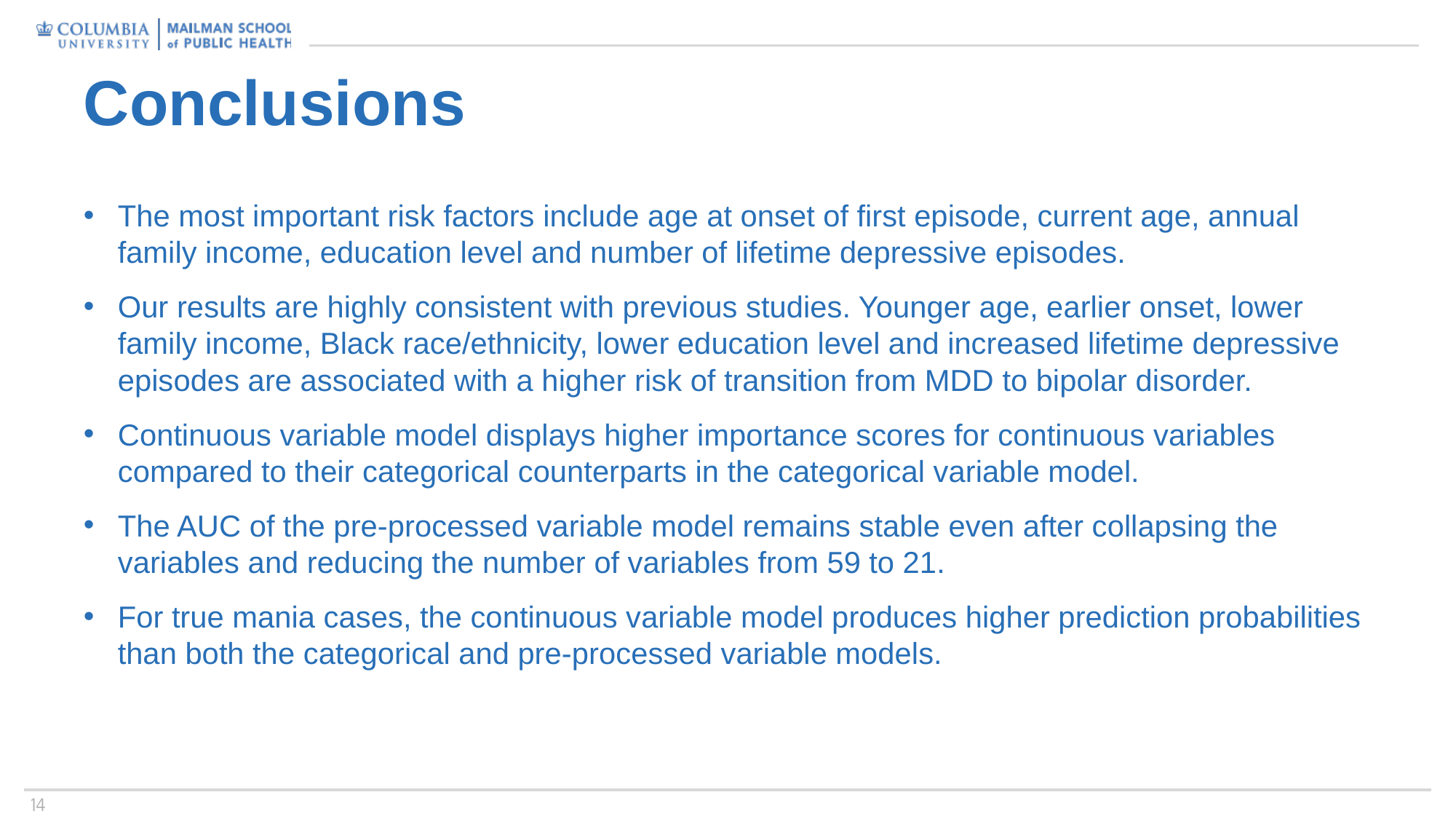

# Conclusions
The most important risk factors include age at onset of first episode, current age, annual family income, education level and number of lifetime depressive episodes.
Our results are highly consistent with previous studies. Younger age, earlier onset, lower family income, Black race/ethnicity, lower education level and increased lifetime depressive episodes are associated with a higher risk of transition from MDD to bipolar disorder.
Continuous variable model displays higher importance scores for continuous variables compared to their categorical counterparts in the categorical variable model.
The AUC of the pre-processed variable model remains stable even after collapsing the variables and reducing the number of variables from 59 to 21.
For true mania cases, the continuous variable model produces higher prediction probabilities than both the categorical and pre-processed variable models.